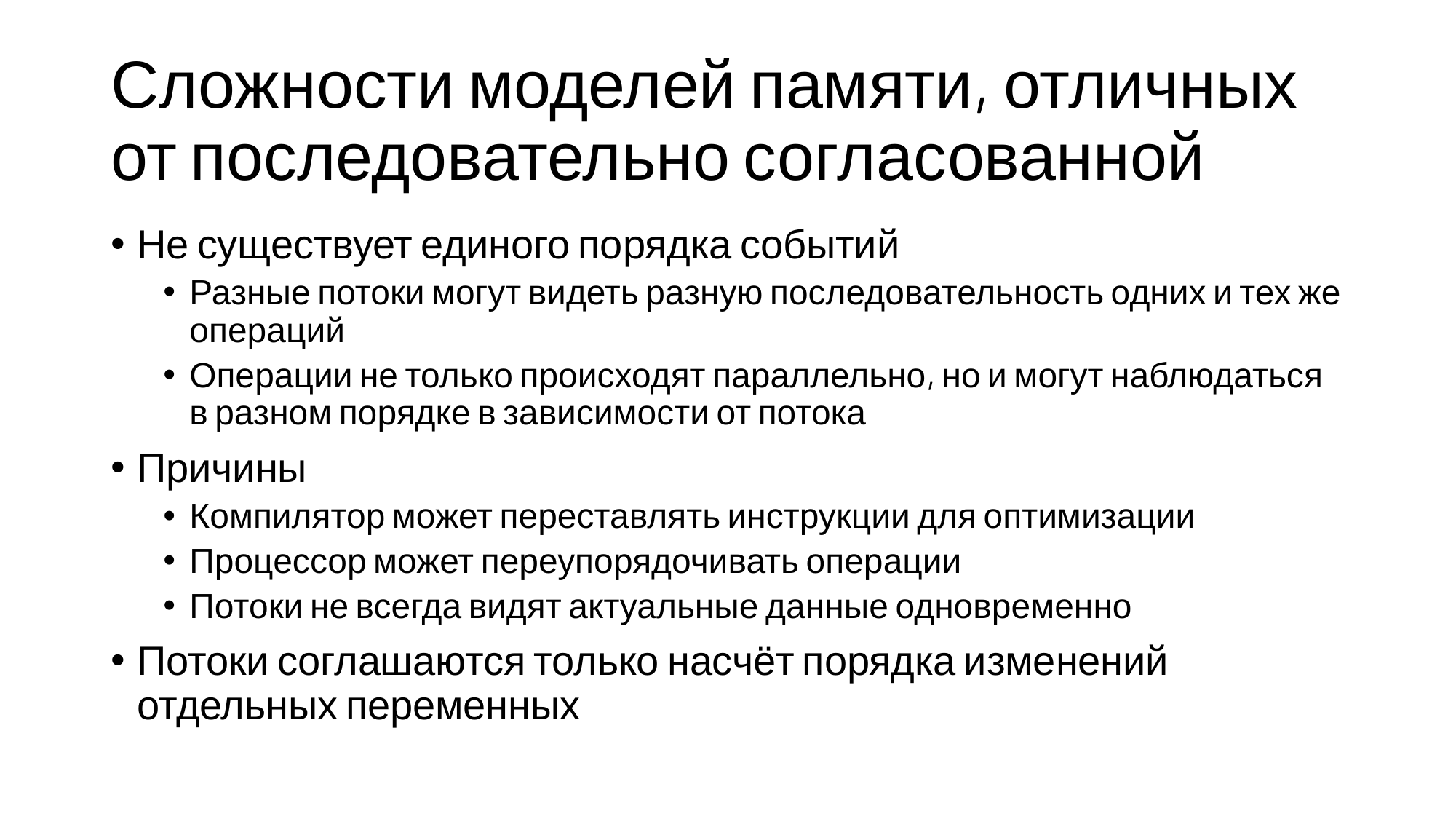

# Сложности моделей памяти, отличных от последовательно согласованной
Не существует единого порядка событий
Разные потоки могут видеть разную последовательность одних и тех же операций
Операции не только происходят параллельно, но и могут наблюдаться в разном порядке в зависимости от потока
Причины
Компилятор может переставлять инструкции для оптимизации
Процессор может переупорядочивать операции
Потоки не всегда видят актуальные данные одновременно
Потоки соглашаются только насчёт порядка изменений отдельных переменных